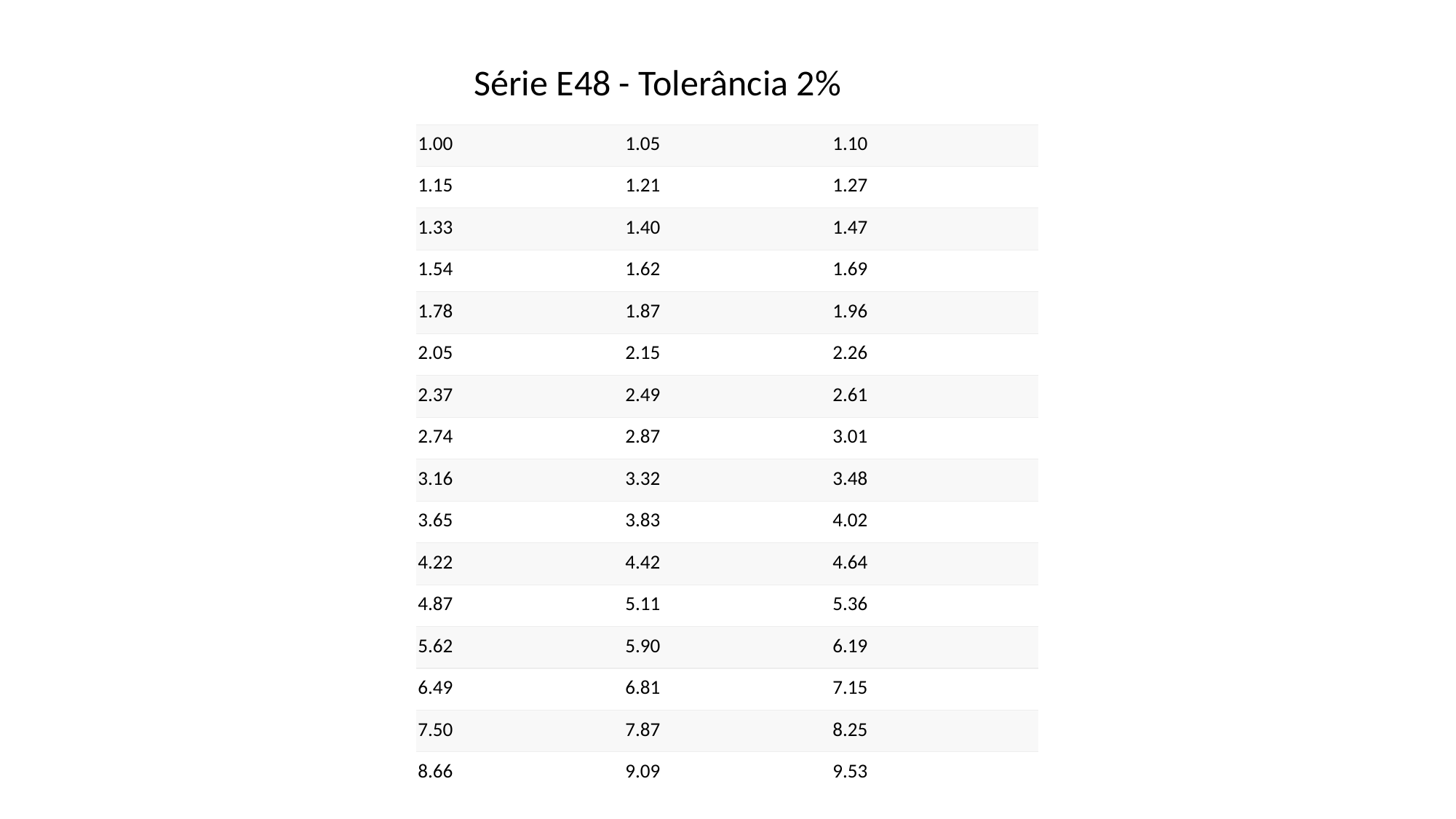

Série E48 - Tolerância 2%
| 1.00 | 1.05 | 1.10 |
| --- | --- | --- |
| 1.15 | 1.21 | 1.27 |
| 1.33 | 1.40 | 1.47 |
| 1.54 | 1.62 | 1.69 |
| 1.78 | 1.87 | 1.96 |
| 2.05 | 2.15 | 2.26 |
| 2.37 | 2.49 | 2.61 |
| 2.74 | 2.87 | 3.01 |
| 3.16 | 3.32 | 3.48 |
| 3.65 | 3.83 | 4.02 |
| 4.22 | 4.42 | 4.64 |
| 4.87 | 5.11 | 5.36 |
| 5.62 | 5.90 | 6.19 |
| 6.49 | 6.81 | 7.15 |
| 7.50 | 7.87 | 8.25 |
| 8.66 | 9.09 | 9.53 |